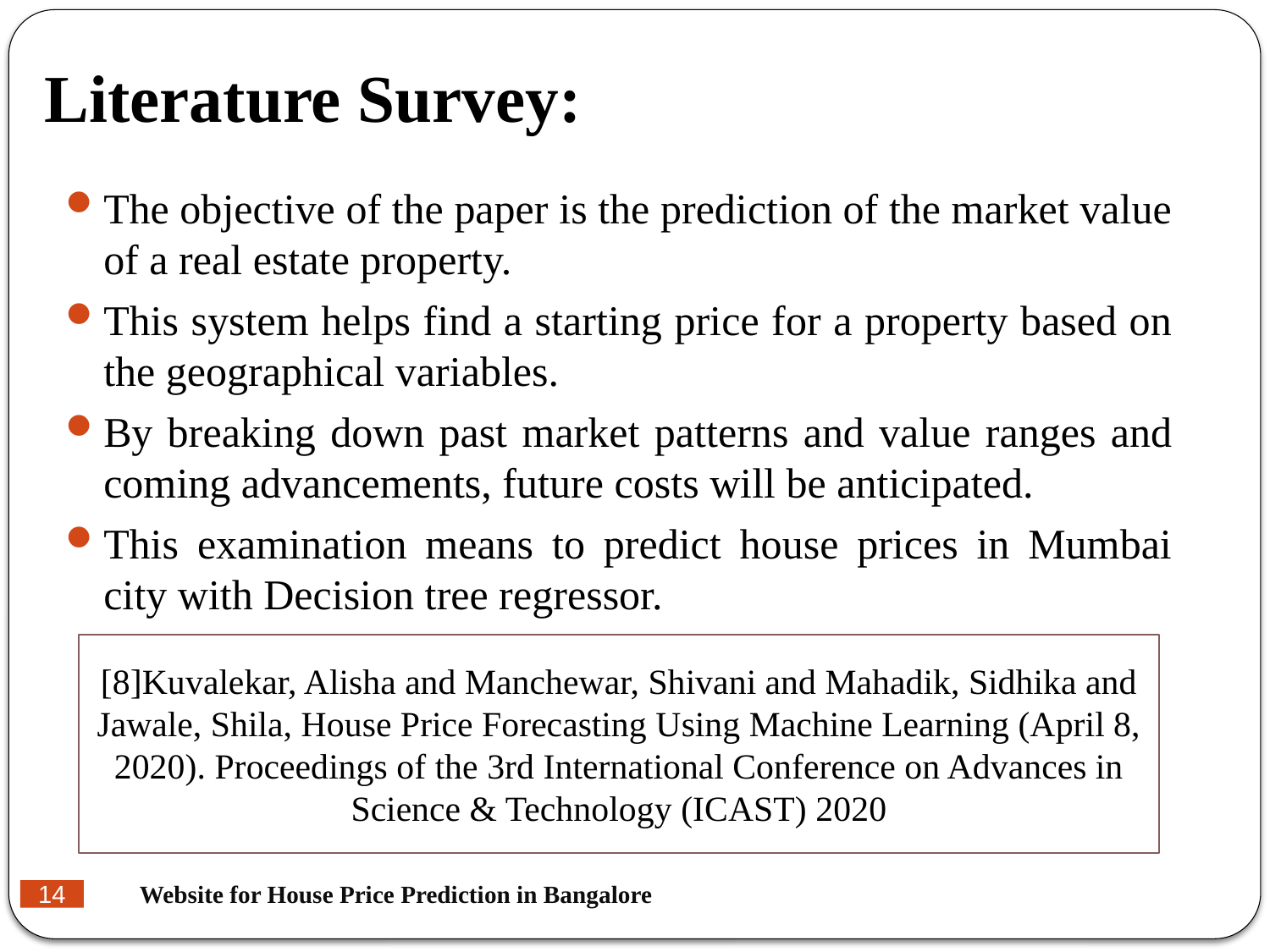

# Literature Survey:
The objective of the paper is the prediction of the market value of a real estate property.
This system helps find a starting price for a property based on the geographical variables.
By breaking down past market patterns and value ranges and coming advancements, future costs will be anticipated.
This examination means to predict house prices in Mumbai city with Decision tree regressor.

[8]Kuvalekar, Alisha and Manchewar, Shivani and Mahadik, Sidhika and Jawale, Shila, House Price Forecasting Using Machine Learning (April 8, 2020). Proceedings of the 3rd International Conference on Advances in Science & Technology (ICAST) 2020
Website for House Price Prediction in Bangalore
14